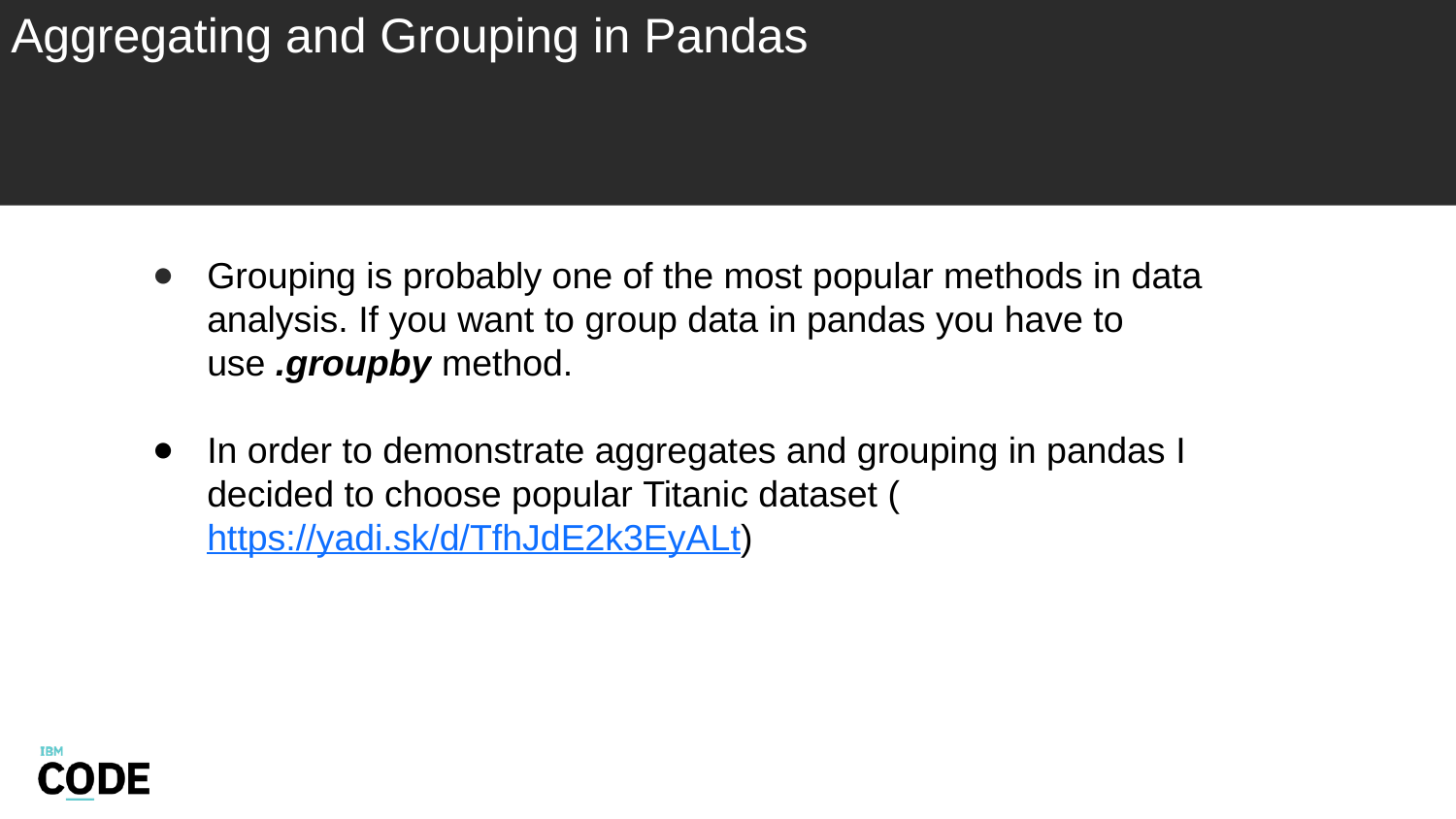

# Aggregating and Grouping in Pandas
Grouping is probably one of the most popular methods in data analysis. If you want to group data in pandas you have to use .groupby method.

In order to demonstrate aggregates and grouping in pandas I decided to choose popular Titanic dataset (https://yadi.sk/d/TfhJdE2k3EyALt)